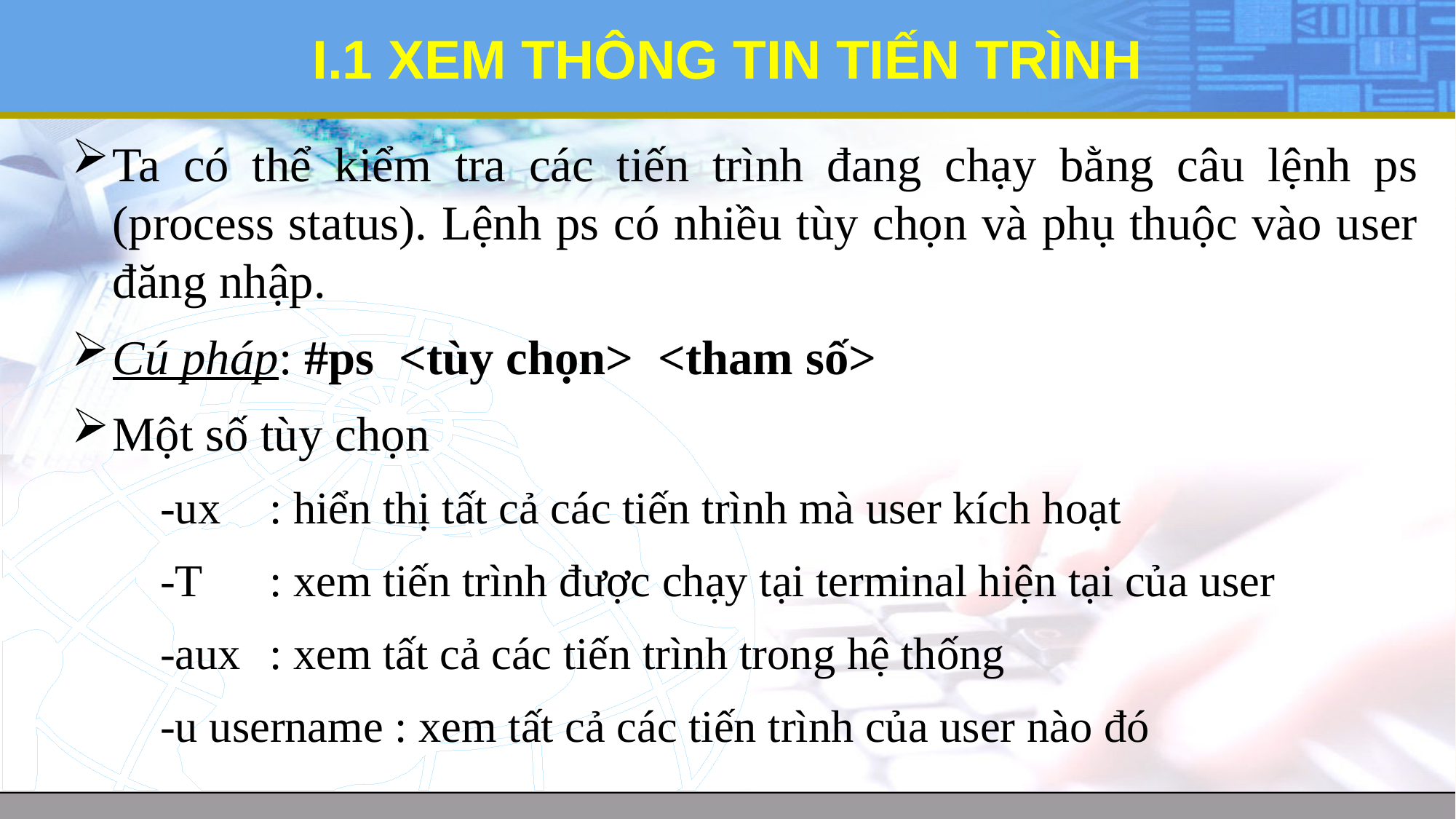

# I.1 XEM THÔNG TIN TIẾN TRÌNH
Ta có thể kiểm tra các tiến trình đang chạy bằng câu lệnh ps (process status). Lệnh ps có nhiều tùy chọn và phụ thuộc vào user đăng nhập.
Cú pháp: #ps  <tùy chọn>  <tham số>
Một số tùy chọn
	-ux	: hiển thị tất cả các tiến trình mà user kích hoạt
	-T	: xem tiến trình được chạy tại terminal hiện tại của user
	-aux	: xem tất cả các tiến trình trong hệ thống
	-u username : xem tất cả các tiến trình của user nào đó